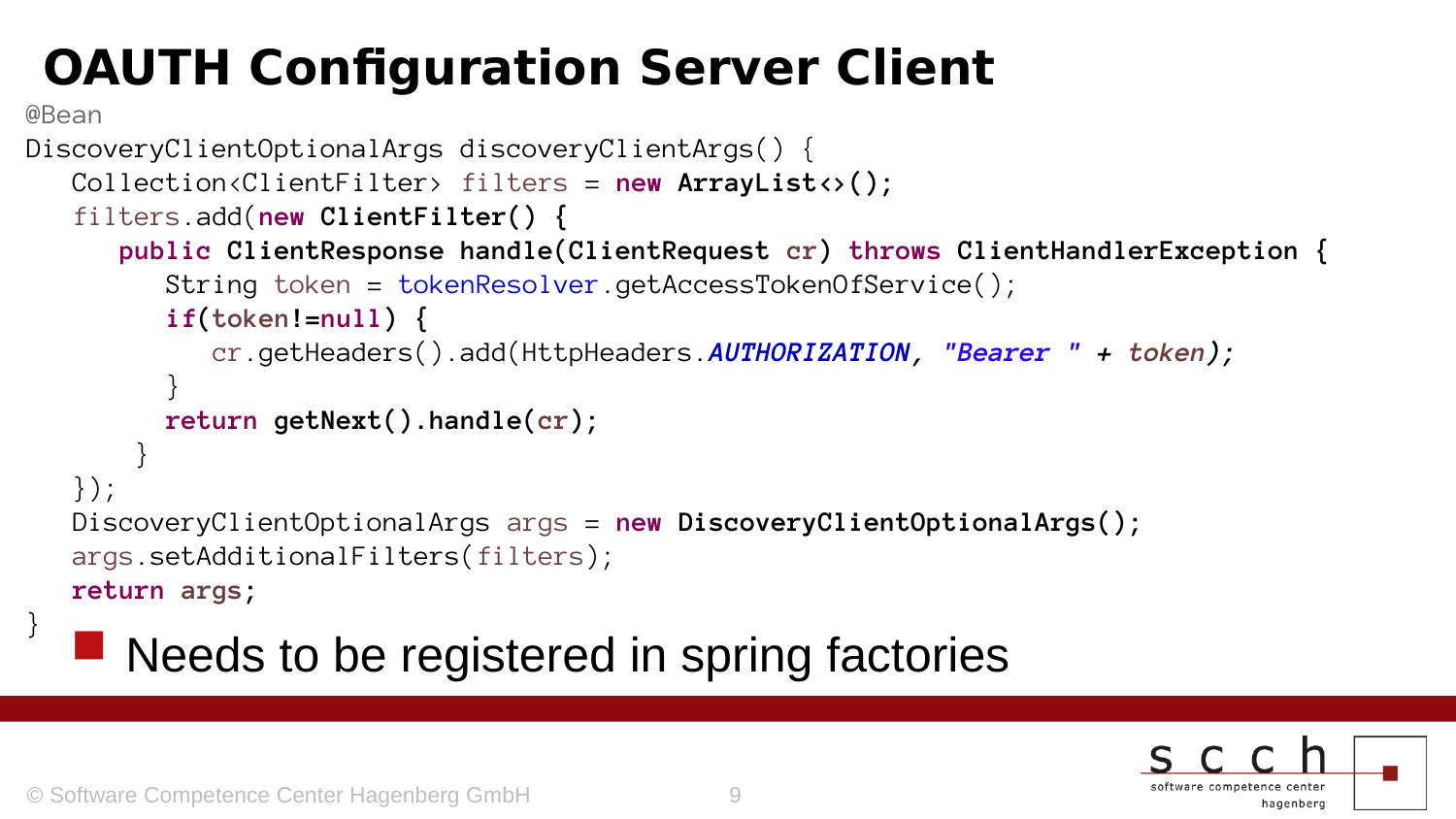

# OAUTH Configuration Server Client
@Bean
DiscoveryClientOptionalArgs discoveryClientArgs() {
   Collection<ClientFilter> filters = new ArrayList<>();
   filters.add(new ClientFilter() {
      public ClientResponse handle(ClientRequest cr) throws ClientHandlerException {
         String token = tokenResolver.getAccessTokenOfService();
         if(token!=null) {
            cr.getHeaders().add(HttpHeaders.AUTHORIZATION, "Bearer " + token);
         }
         return getNext().handle(cr);
       }
   });
   DiscoveryClientOptionalArgs args = new DiscoveryClientOptionalArgs();
   args.setAdditionalFilters(filters);
   return args;
}
Needs to be registered in spring factories
© Software Competence Center Hagenberg GmbH
9